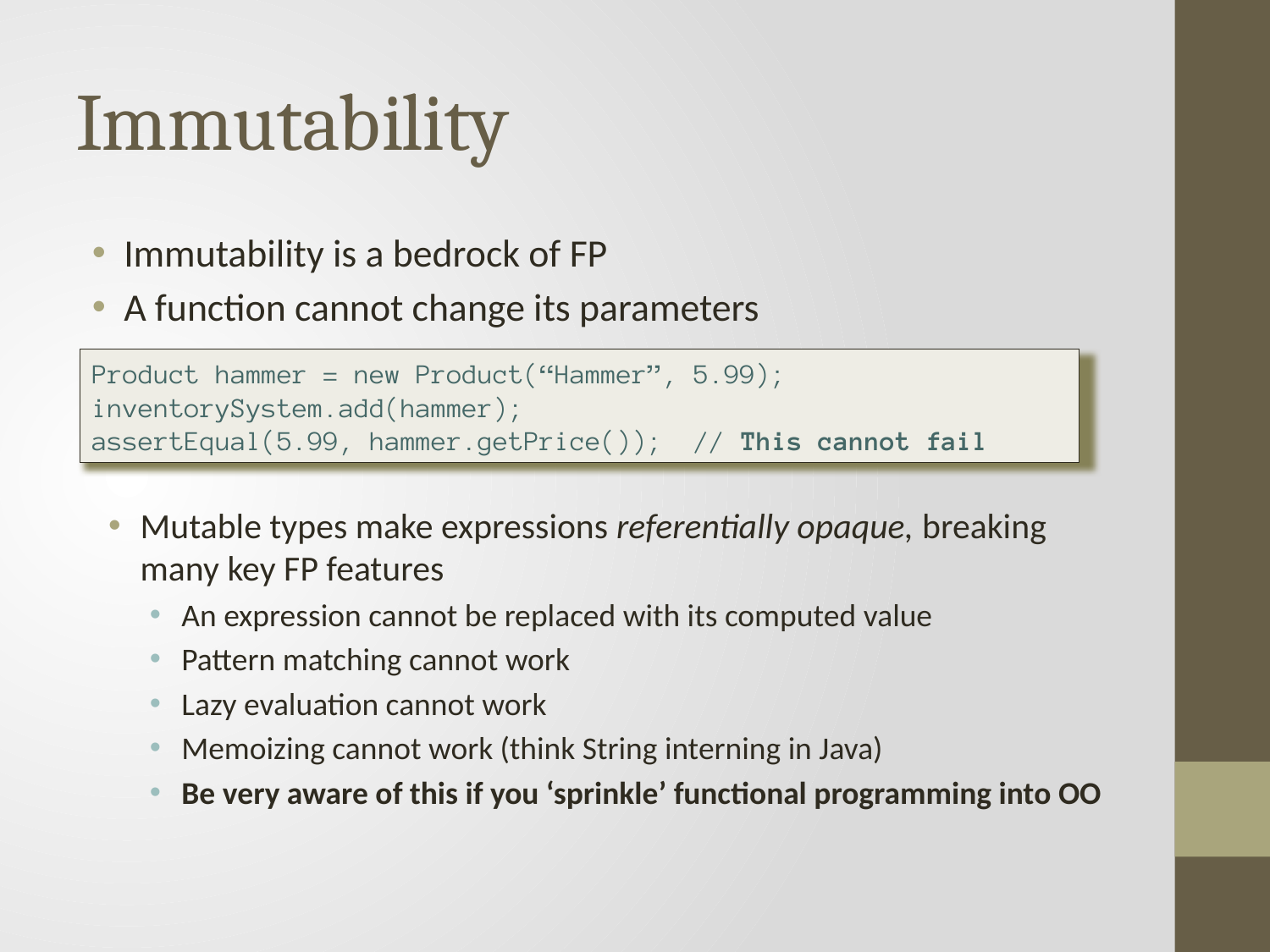

# Immutability
Immutability is a bedrock of FP
A function cannot change its parameters

Product hammer = new Product(“Hammer”, 5.99);
inventorySystem.add(hammer);
assertEqual(5.99, hammer.getPrice());  // This cannot fail
Mutable types make expressions referentially opaque, breaking many key FP features
An expression cannot be replaced with its computed value
Pattern matching cannot work
Lazy evaluation cannot work
Memoizing cannot work (think String interning in Java)
Be very aware of this if you ‘sprinkle’ functional programming into OO